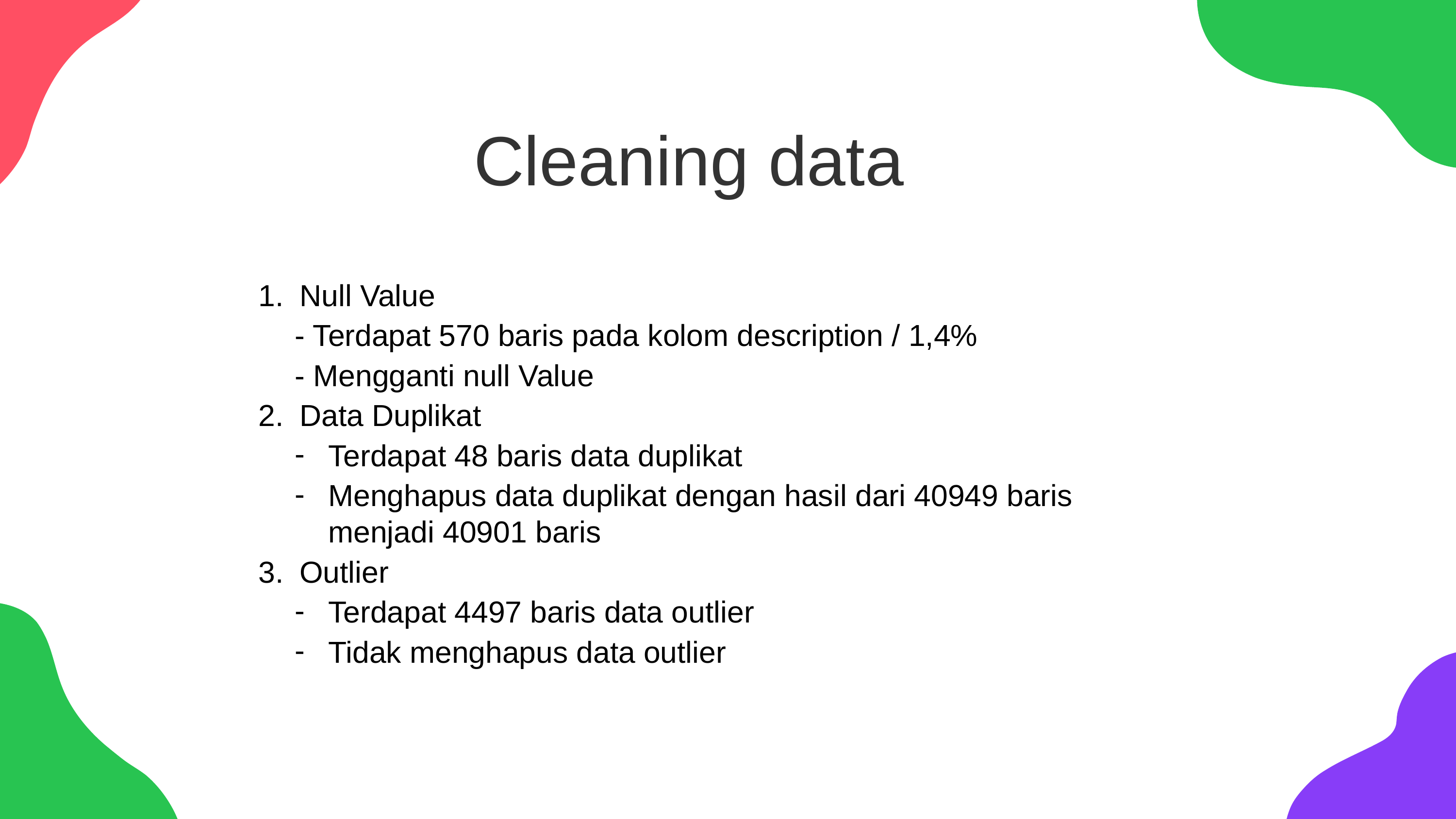

# Cleaning data
Null Value
- Terdapat 570 baris pada kolom description / 1,4%
- Mengganti null Value
Data Duplikat
Terdapat 48 baris data duplikat
Menghapus data duplikat dengan hasil dari 40949 baris menjadi 40901 baris
Outlier
Terdapat 4497 baris data outlier
Tidak menghapus data outlier